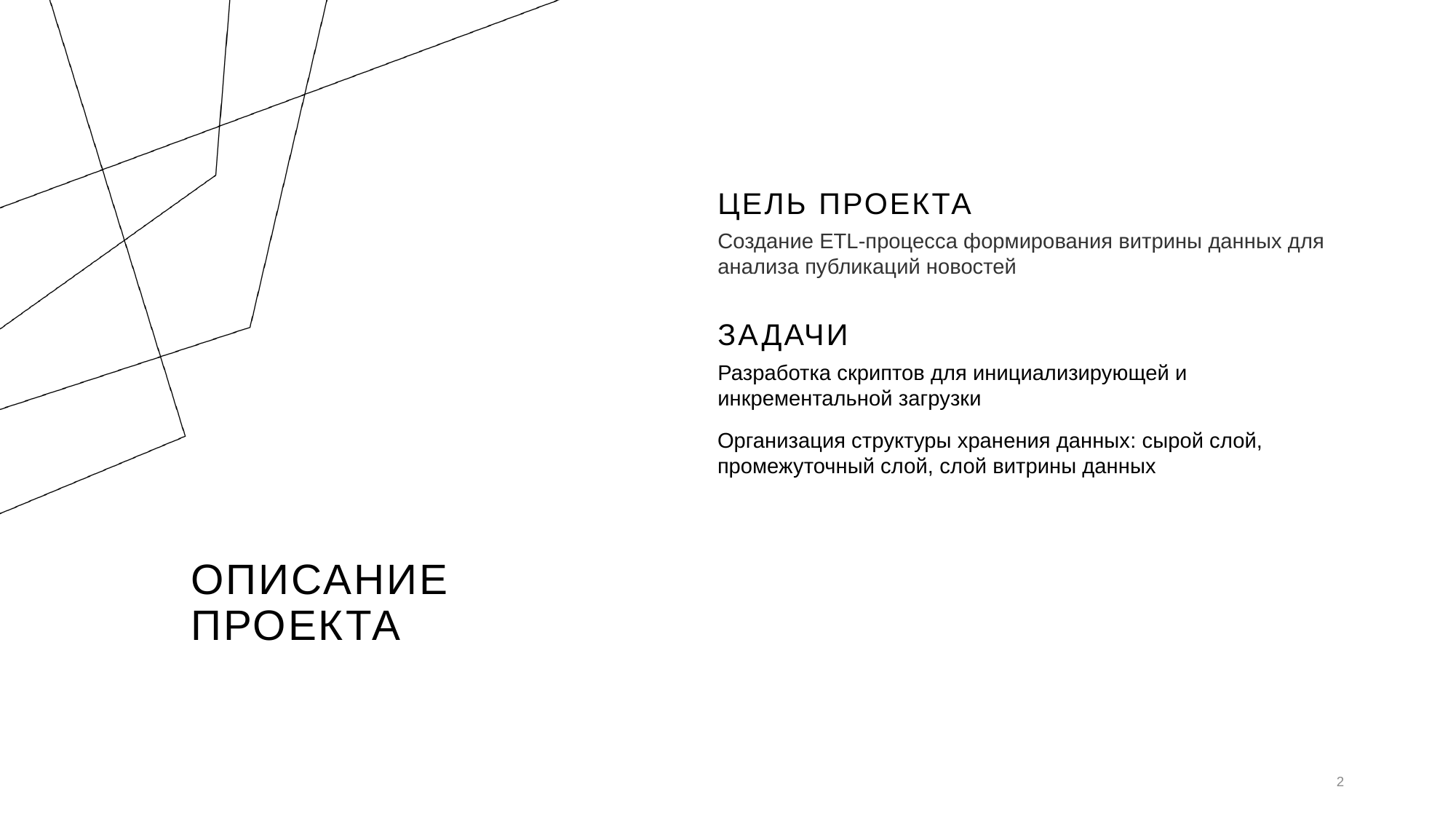

ЦЕЛЬ ПРОЕКТА
Создание ETL-процесса формирования витрины данных для анализа публикаций новостей
ЗАДАЧИ
Разработка скриптов для инициализирующей и инкрементальной загрузки
Организация структуры хранения данных: сырой слой, промежуточный слой, слой витрины данных
# Описание проекта
2